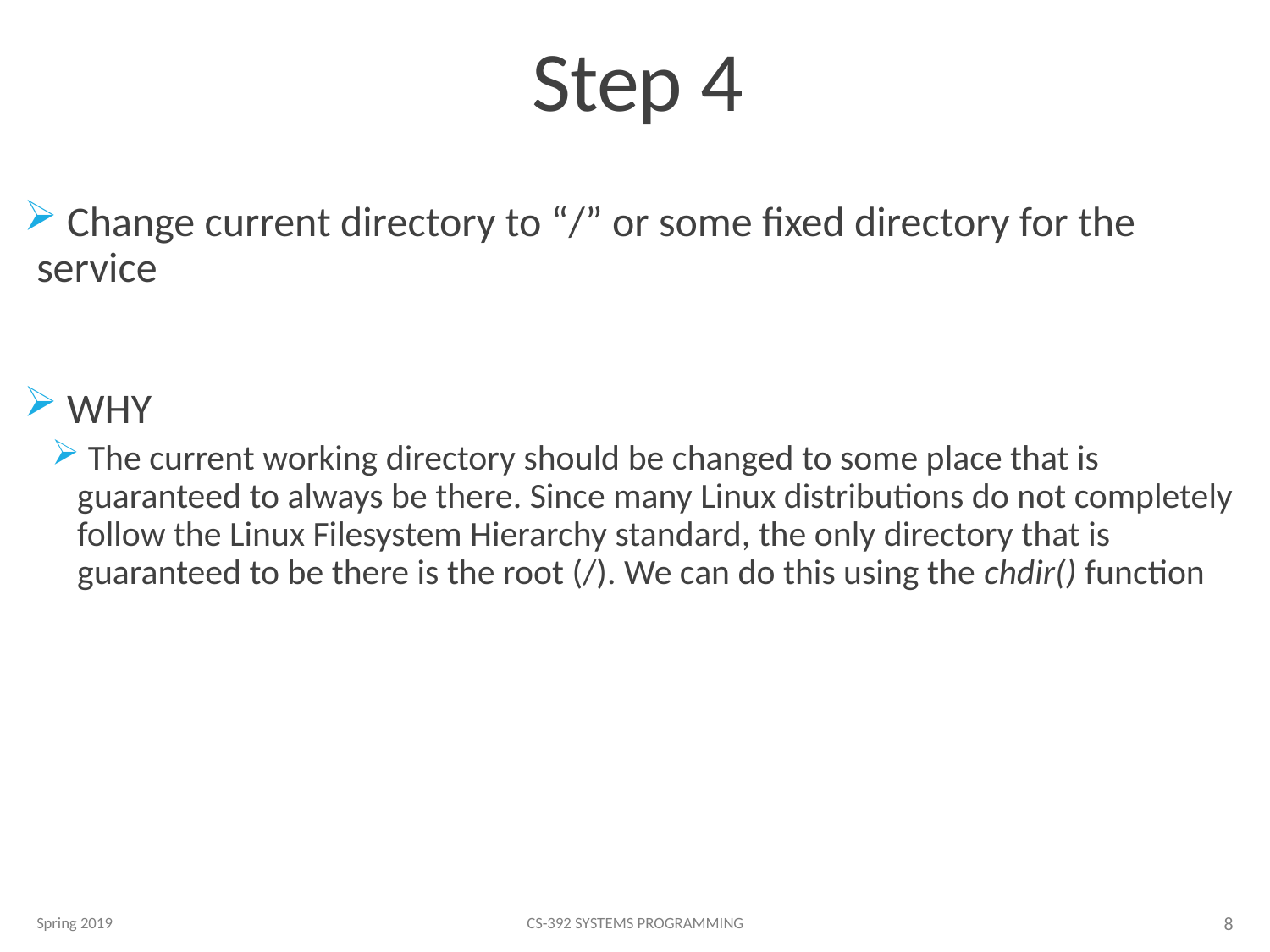

# Step 4
 Change current directory to “/” or some fixed directory for the service

 WHY
 The current working directory should be changed to some place that is guaranteed to always be there. Since many Linux distributions do not completely follow the Linux Filesystem Hierarchy standard, the only directory that is guaranteed to be there is the root (/). We can do this using the chdir() function
Spring 2019
CS-392 Systems Programming
8